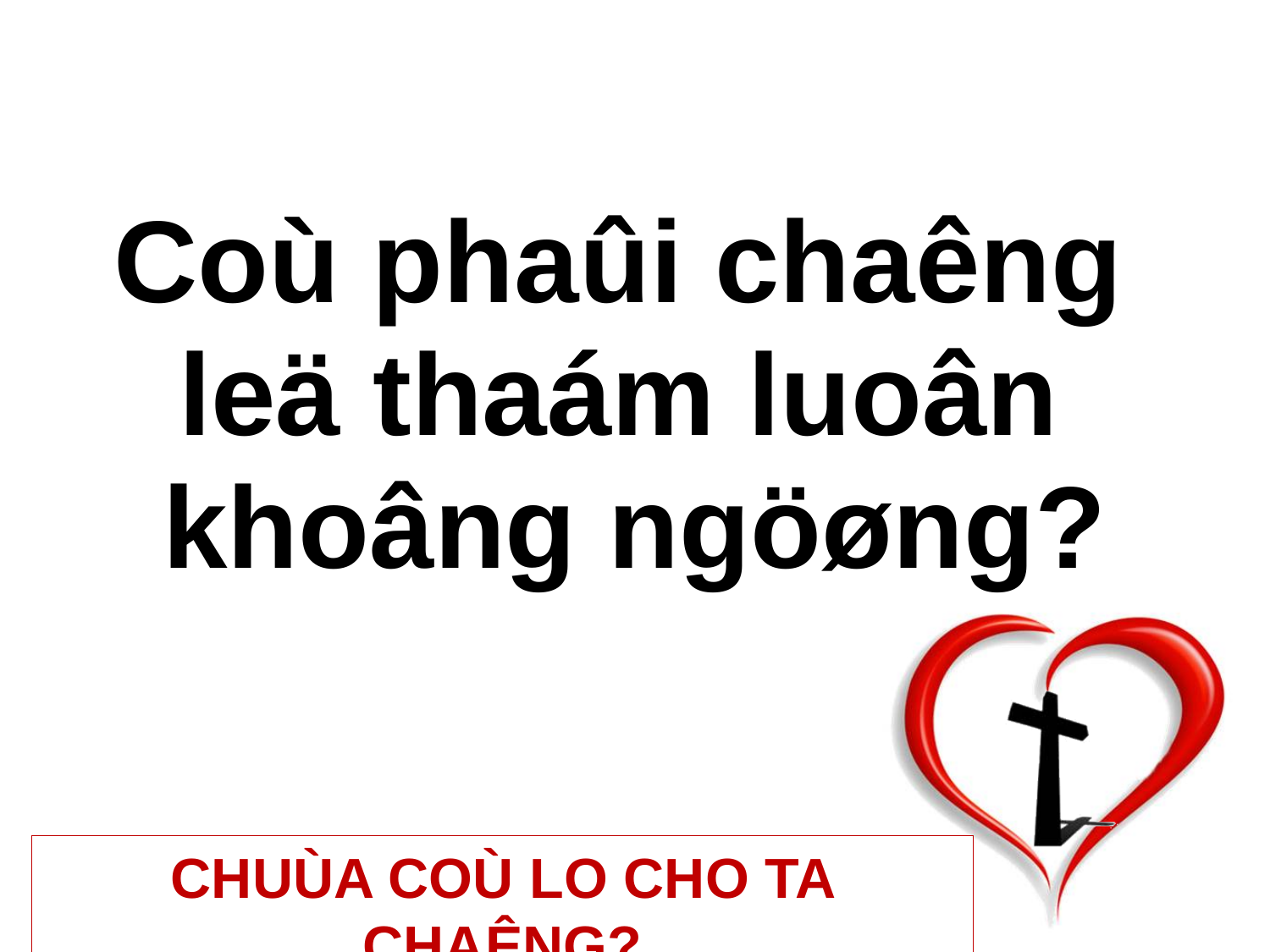

Coù phaûi chaêng
leä thaám luoân
khoâng ngöøng?
CHUÙA COÙ LO CHO TA CHAÊNG?